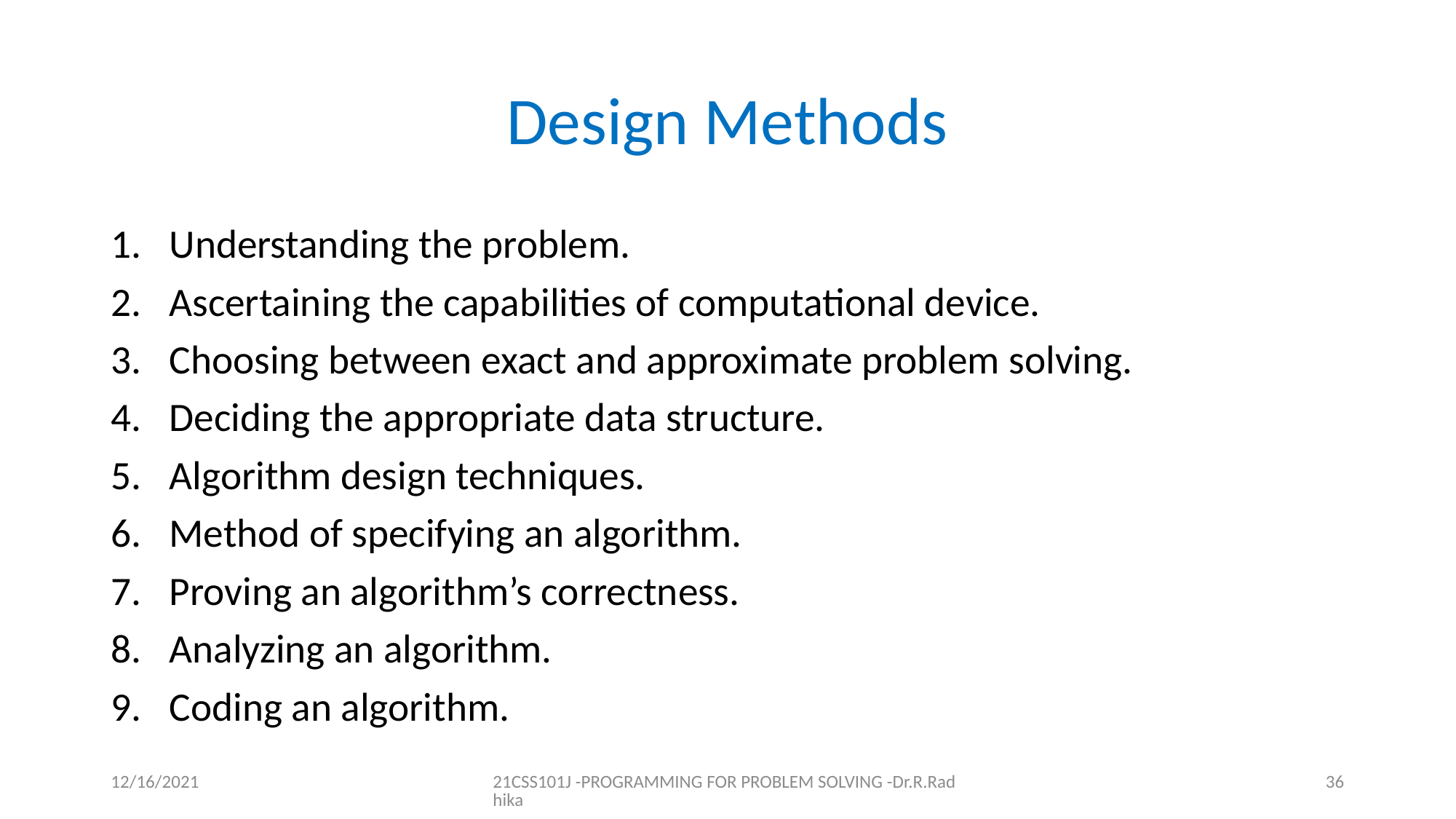

# Design Methods
Understanding the problem.
Ascertaining the capabilities of computational device.
Choosing between exact and approximate problem solving.
Deciding the appropriate data structure.
Algorithm design techniques.
Method of specifying an algorithm.
Proving an algorithm’s correctness.
Analyzing an algorithm.
Coding an algorithm.
12/16/2021
21CSS101J -PROGRAMMING FOR PROBLEM SOLVING -Dr.R.Radhika
36